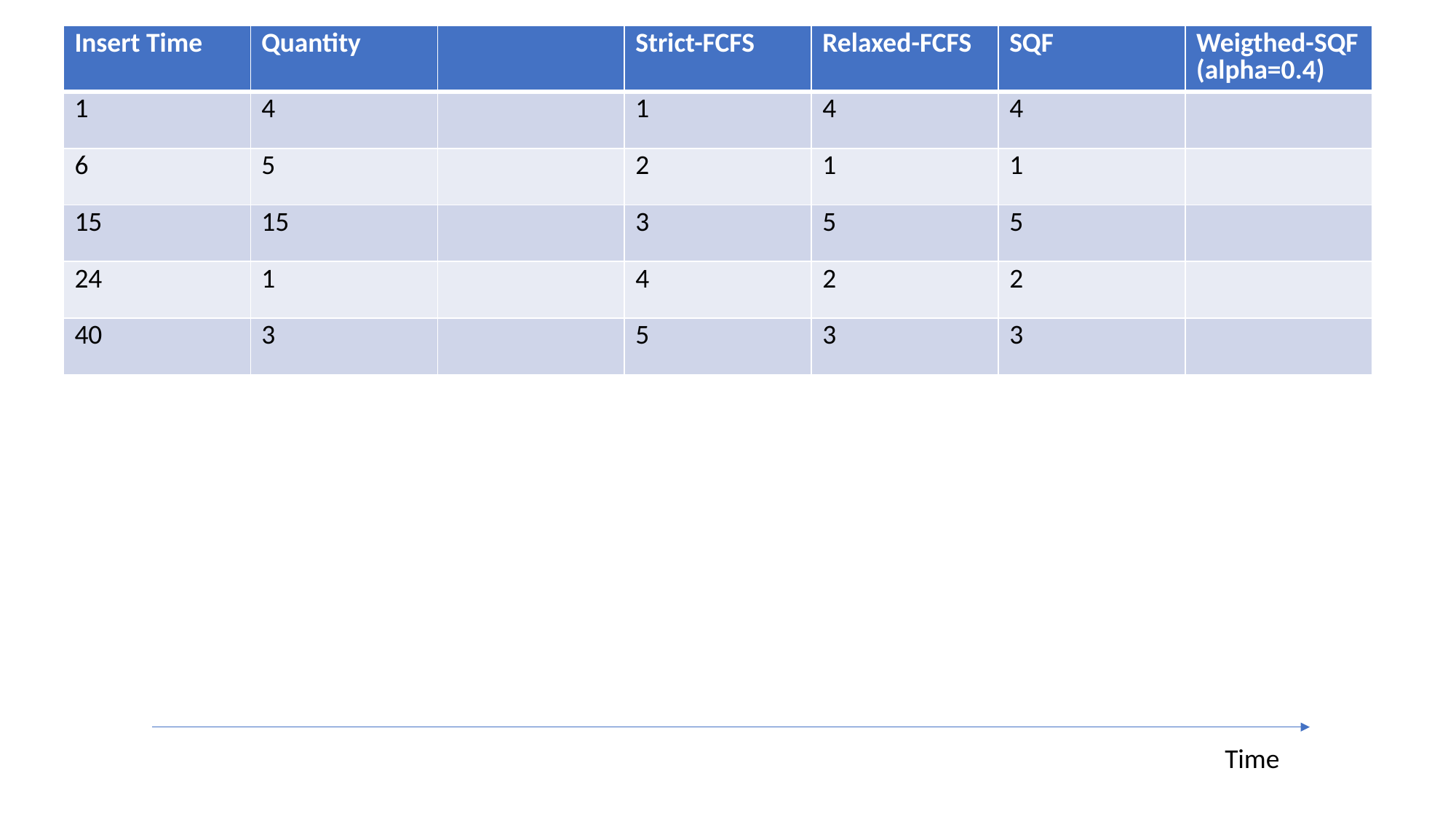

| Insert Time | Quantity |  | Strict-FCFS | Relaxed-FCFS | SQF | Weigthed-SQF (alpha=0.4) |
| --- | --- | --- | --- | --- | --- | --- |
| 1 | 4 |  | 1 | 4 | 4 |  |
| 6 | 5 |  | 2 | 1 | 1 |  |
| 15 | 15 |  | 3 | 5 | 5 |  |
| 24 | 1 |  | 4 | 2 | 2 |  |
| 40 | 3 |  | 5 | 3 | 3 |  |
Time